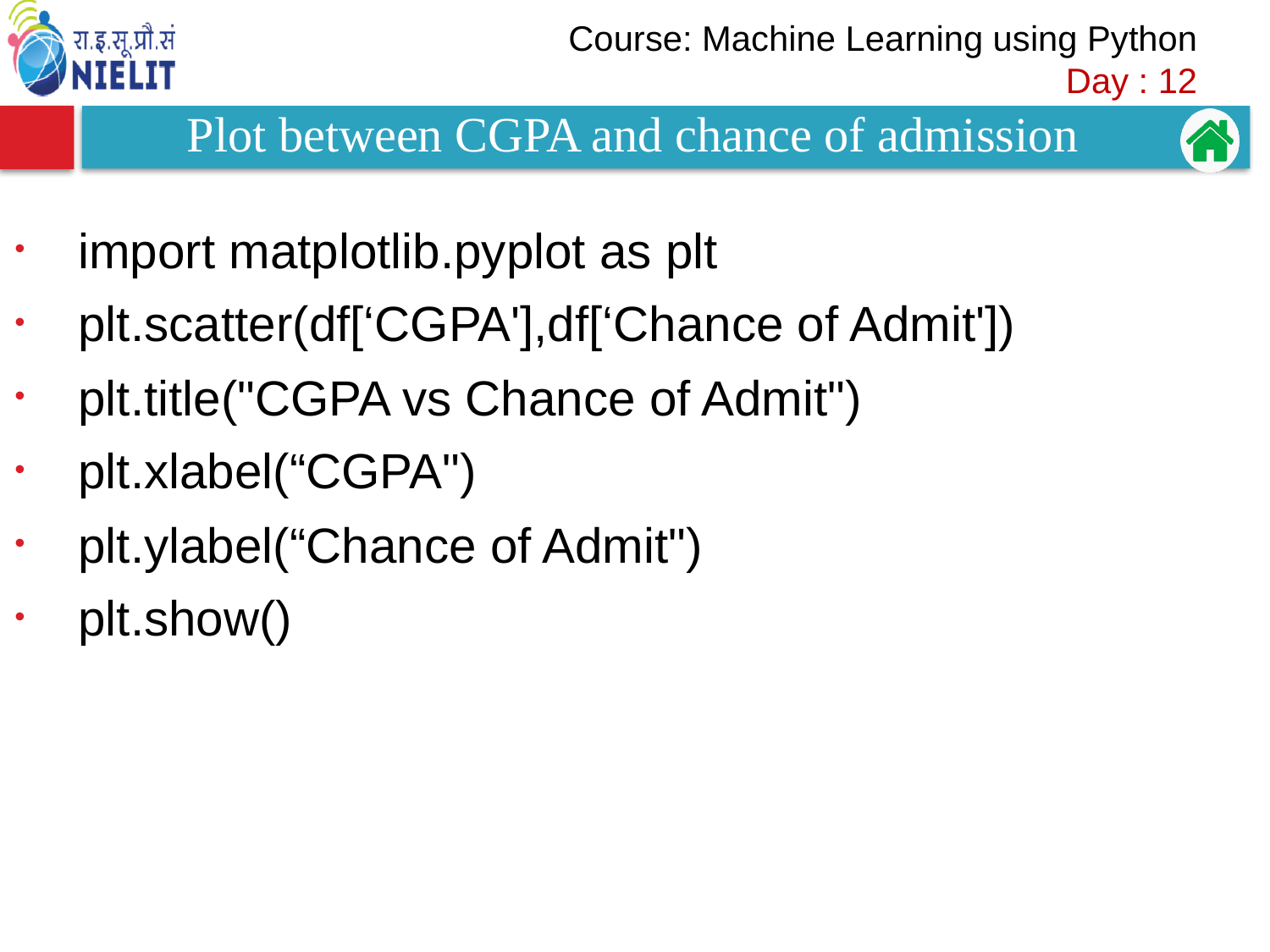

# Plot between CGPA and chance of admission
import matplotlib.pyplot as plt
plt.scatter(df[‘CGPA'],df[‘Chance of Admit'])
plt.title("CGPA vs Chance of Admit")
plt.xlabel(“CGPA")
plt.ylabel(“Chance of Admit")
plt.show()